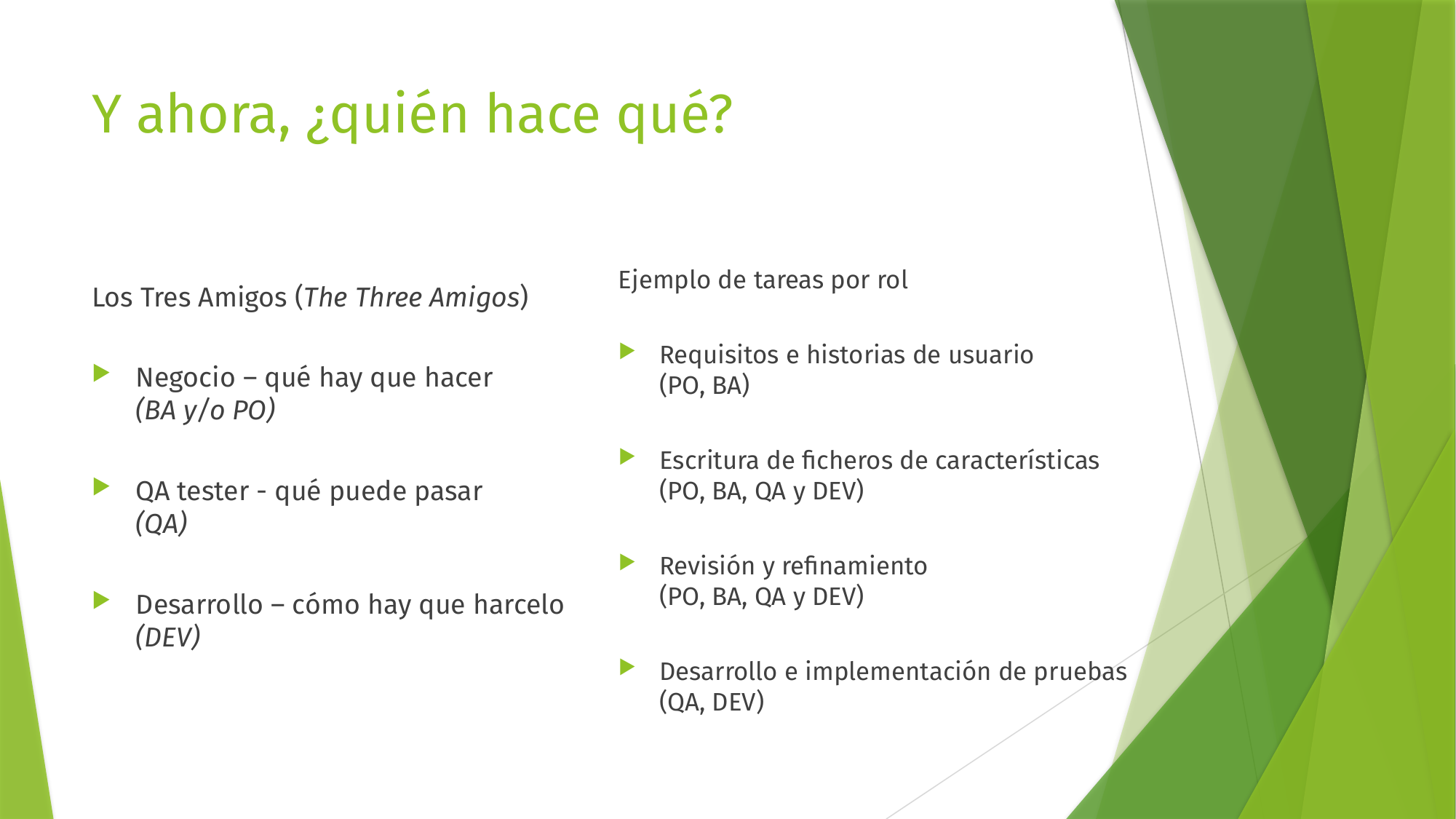

# Y ahora, ¿quién hace qué?
Los Tres Amigos (The Three Amigos)
Negocio – qué hay que hacer
(BA y/o PO)
QA tester - qué puede pasar
(QA)
Desarrollo – cómo hay que harcelo (DEV)

Ejemplo de tareas por rol
Requisitos e historias de usuario
(PO, BA)
Escritura de ficheros de características
(PO, BA, QA y DEV)
Revisión y refinamiento
(PO, BA, QA y DEV)
Desarrollo e implementación de pruebas (QA, DEV)